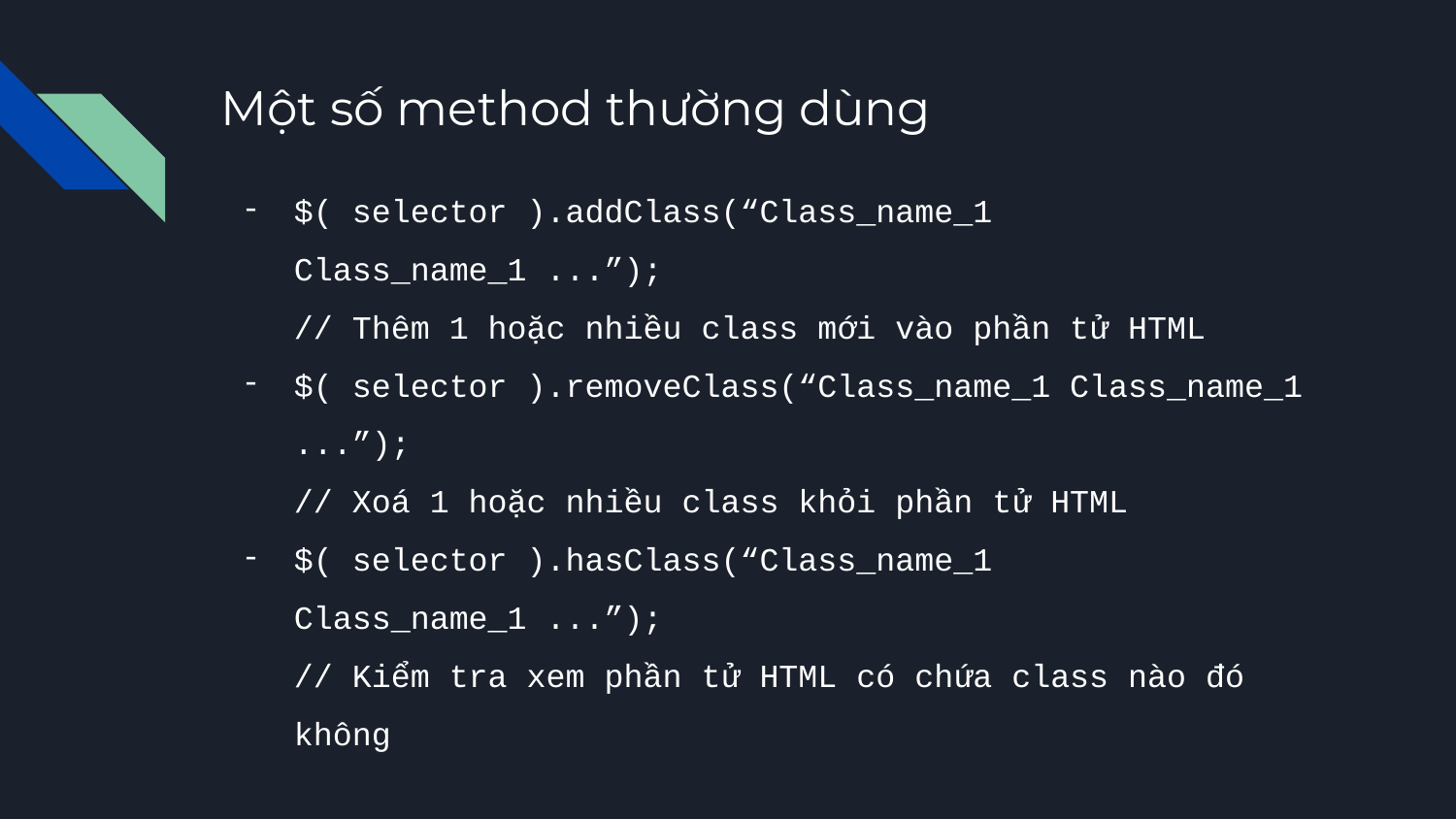

# Một số method thường dùng
$( selector ).addClass(“Class_name_1 Class_name_1 ...”);
// Thêm 1 hoặc nhiều class mới vào phần tử HTML
$( selector ).removeClass(“Class_name_1 Class_name_1 ...”);
// Xoá 1 hoặc nhiều class khỏi phần tử HTML
$( selector ).hasClass(“Class_name_1 Class_name_1 ...”);
// Kiểm tra xem phần tử HTML có chứa class nào đó không